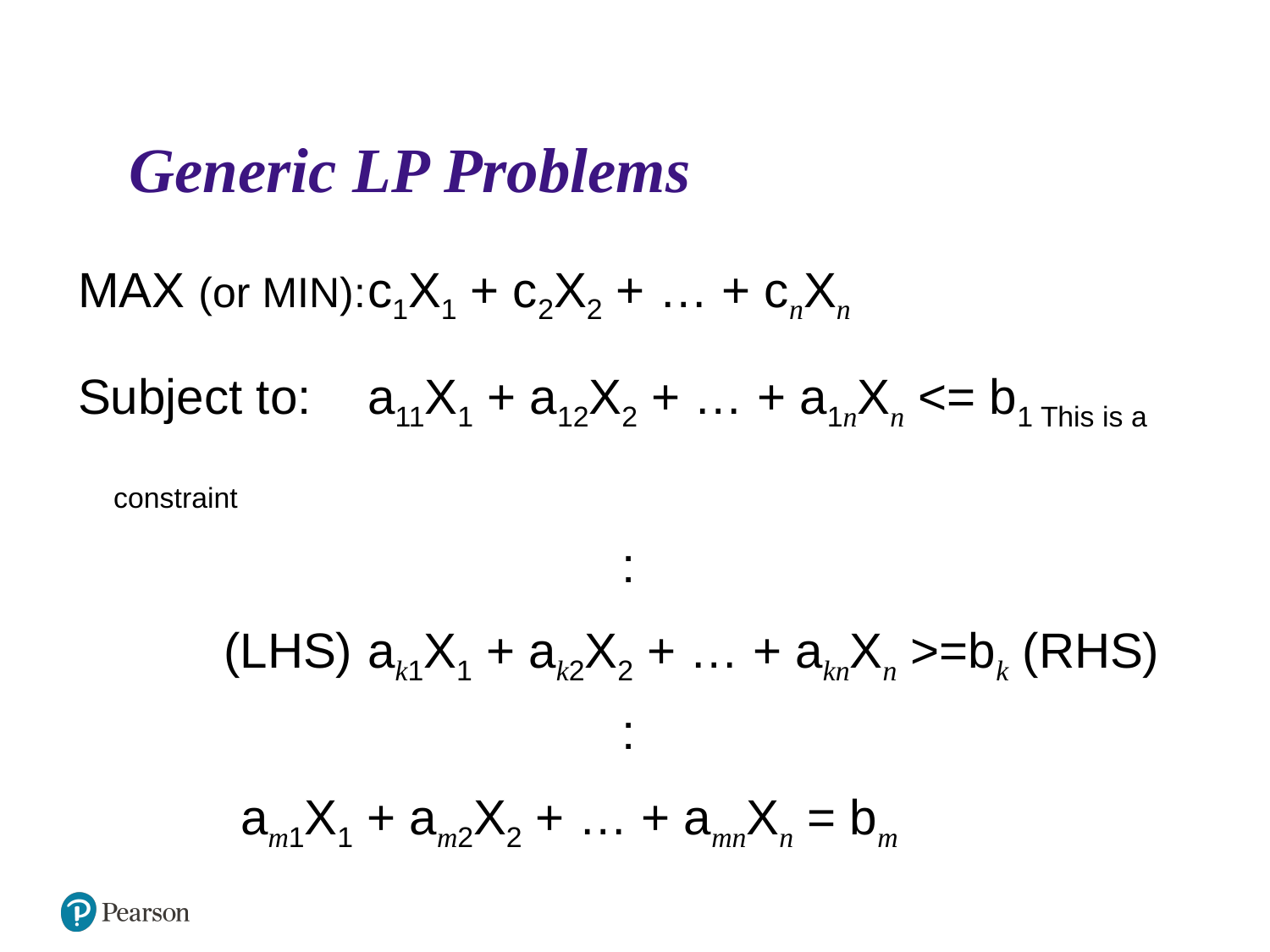

# Generic LP Problems
MAX (or MIN):	c1X1 + c2X2 + … + cnXn
Subject to:	a11X1 + a12X2 + … + a1nXn <= b1 This is a constraint
					:
	        (LHS)	ak1X1 + ak2X2 + … + aknXn >=bk (RHS)
					:
		am1X1 + am2X2 + … + amnXn = bm

				X1, X2 >= 0